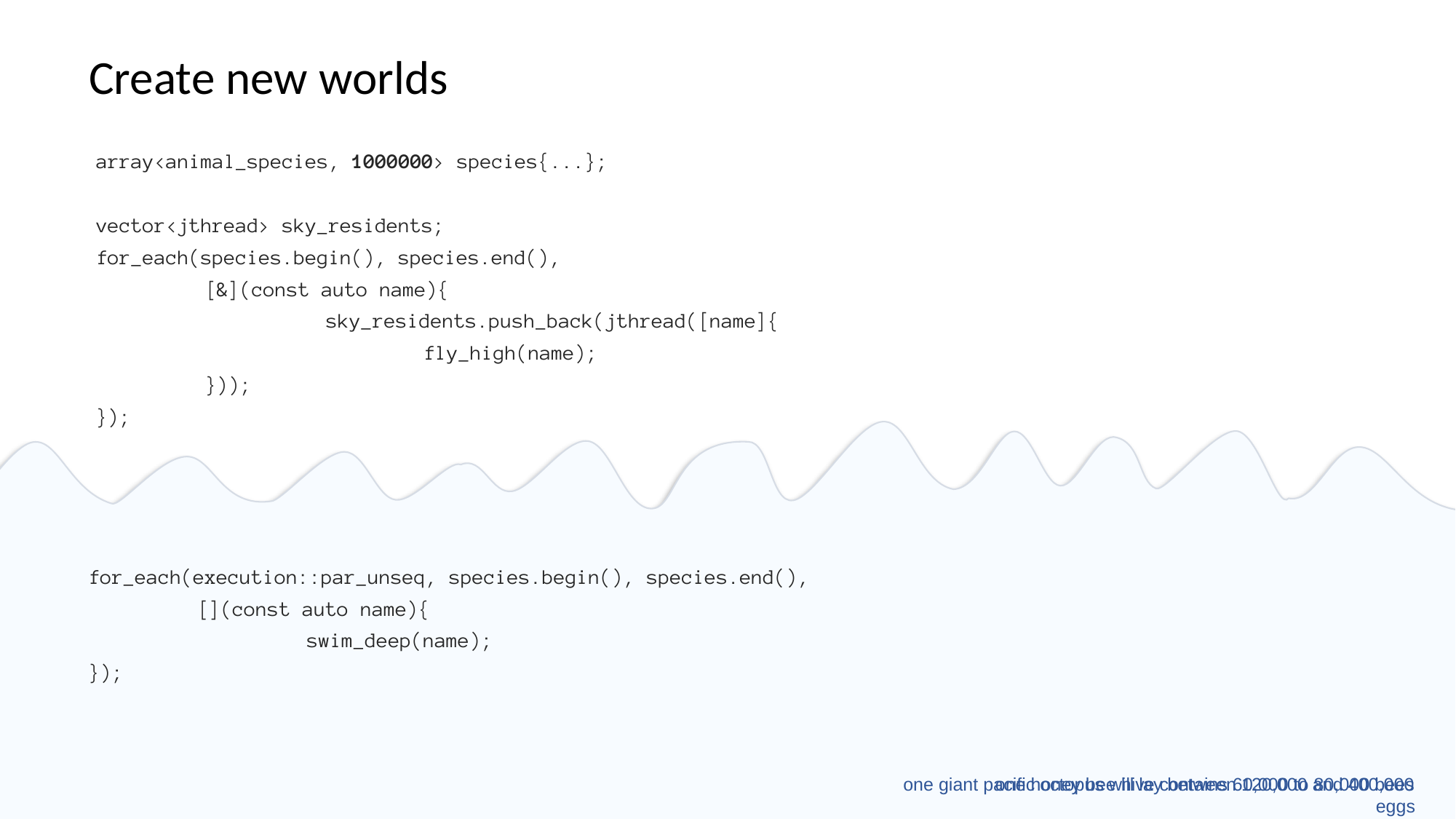

# Create new worlds
array<animal_species, 1000000> species{...};
array<animal_species, 100> species{...};

vector<jthread> sky_residents;
for_each(species.begin(), species.end(),
	[&](const auto name){
		 sky_residents.push_back(jthread([name]{
			fly_high(name);
	}));
});

for_each(execution::par_unseq, species.begin(), species.end(),
	[](const auto name){
		swim_deep(name);
});

 one giant pacific octopus will lay between 120,000 and 400,000 eggs
one honey bee hive contains 60,000 to 80,000 bees